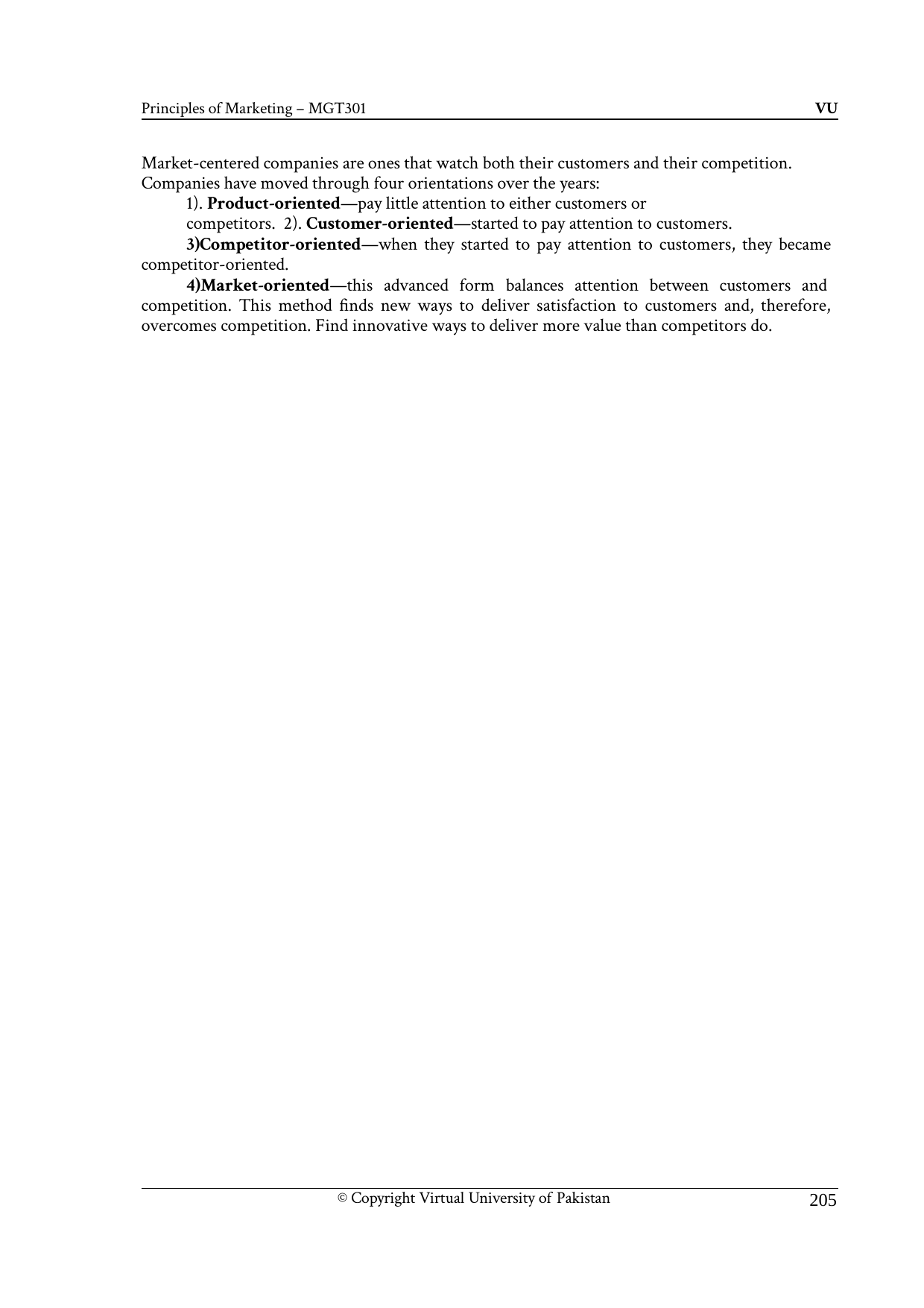

Principles of Marketing – MGT301
VU

Market-centered companies are ones that watch both their customers and their competition.  Companies have moved through four orientations over the years:
1). Product-oriented—pay little attention to either customers or competitors.  2). Customer-oriented—started to pay attention to customers.
Competitor-oriented—when they started to pay attention to customers, they became  competitor-oriented.
Market-oriented—this advanced form balances attention between customers and  competition. This method finds new ways to deliver satisfaction to customers and, therefore,  overcomes competition. Find innovative ways to deliver more value than competitors do.
© Copyright Virtual University of Pakistan
205